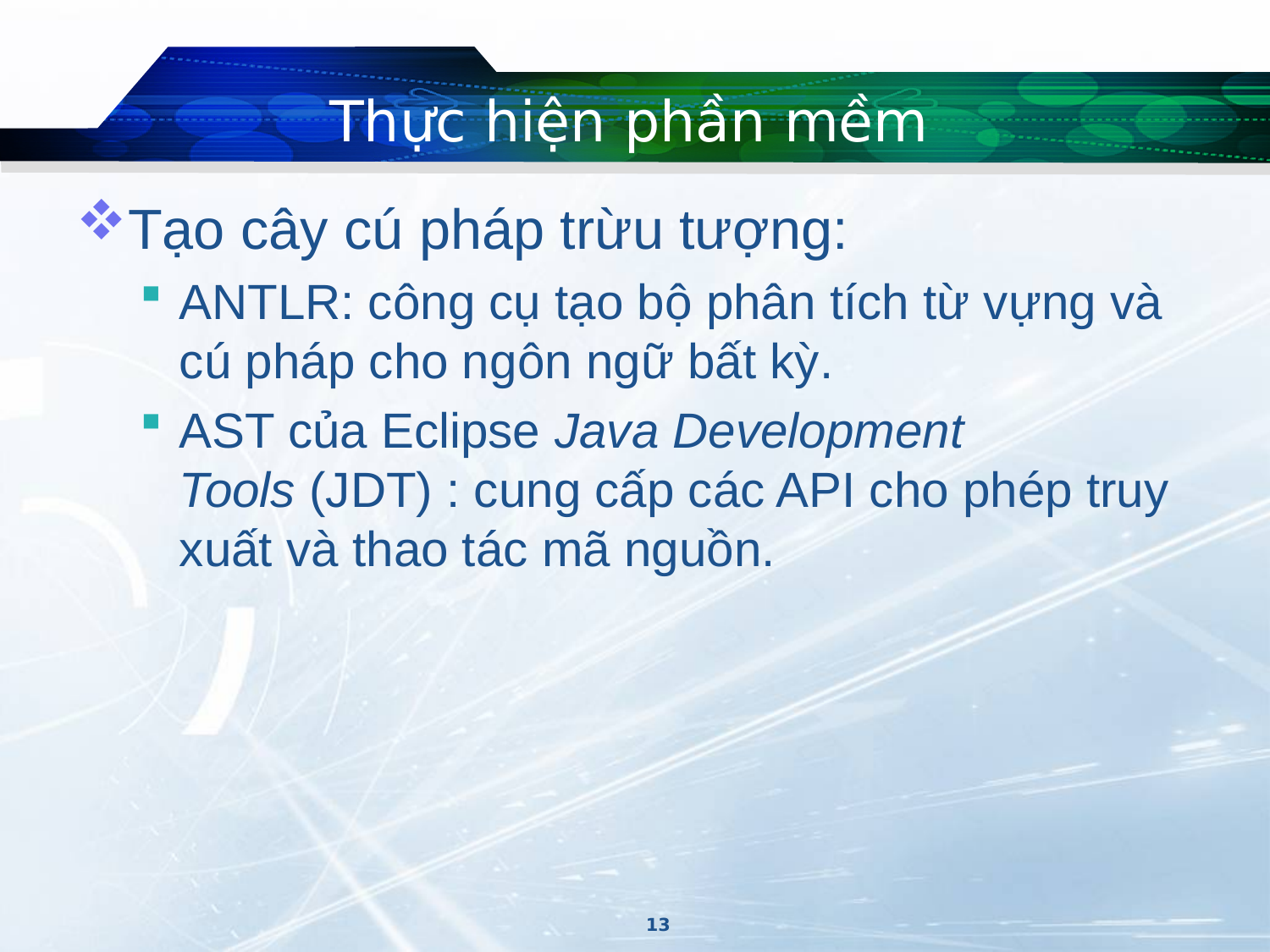

# Thực hiện phần mềm
Tạo cây cú pháp trừu tượng:
ANTLR: công cụ tạo bộ phân tích từ vựng và cú pháp cho ngôn ngữ bất kỳ.
AST của Eclipse Java Development Tools (JDT) : cung cấp các API cho phép truy xuất và thao tác mã nguồn.
13